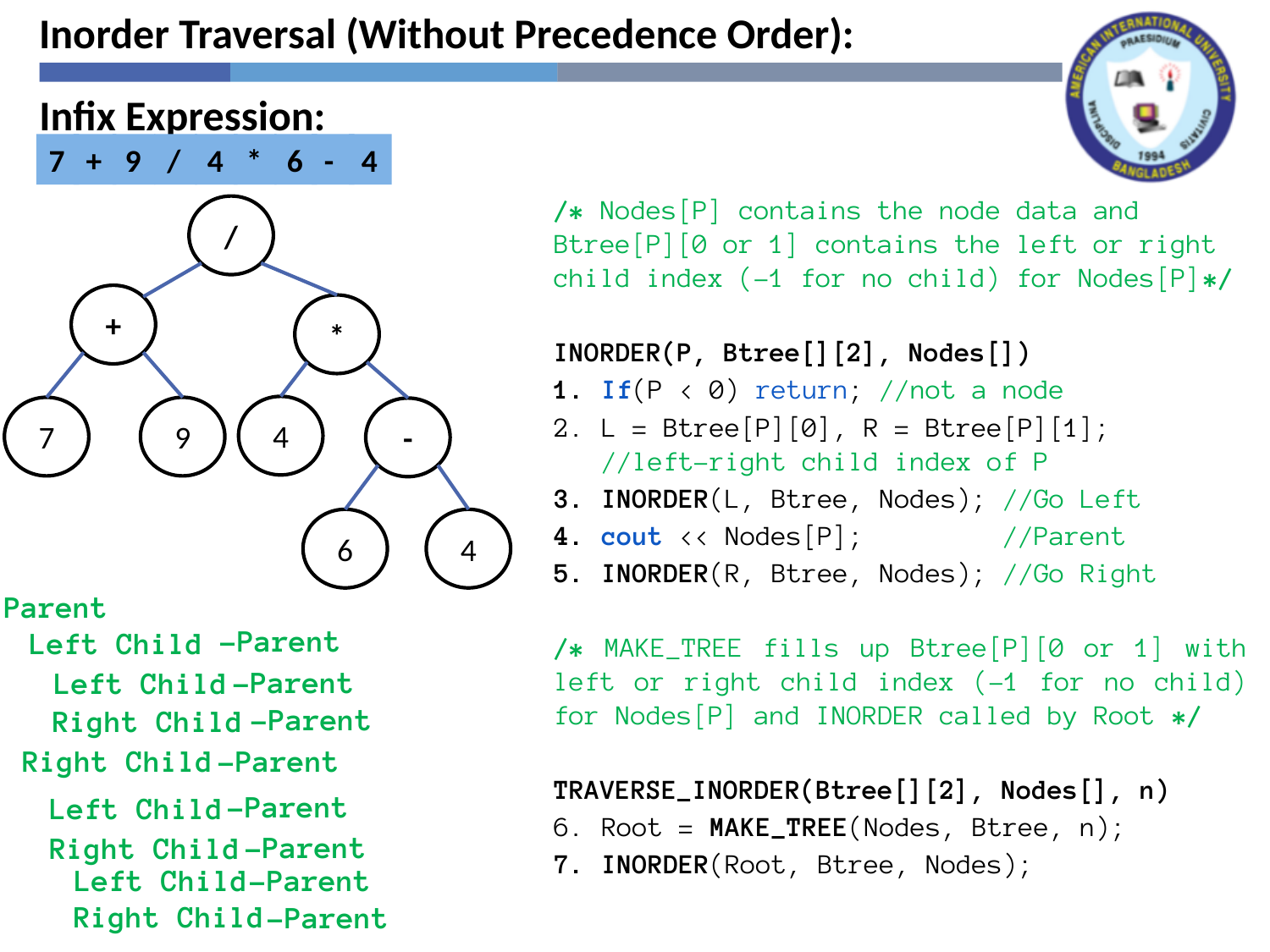

Inorder Traversal (Without Precedence Order):
Infix Expression:
7
+
9
/
4
*
6
-
4
/* Nodes[P] contains the node data and Btree[P][0 or 1] contains the left or right child index (-1 for no child) for Nodes[P]*/

INORDER(P, Btree[][2], Nodes[])
If(P < 0) return; //not a node
L = Btree[P][0], R = Btree[P][1];
//left-right child index of P
INORDER(L, Btree, Nodes); //Go Left
cout << Nodes[P];         //Parent
INORDER(R, Btree, Nodes); //Go Right

/* MAKE_TREE fills up Btree[P][0 or 1] with left or right child index (-1 for no child) for Nodes[P] and INORDER called by Root */

TRAVERSE_INORDER(Btree[][2], Nodes[], n)
Root = MAKE_TREE(Nodes, Btree, n);
INORDER(Root, Btree, Nodes);
/
+
*
4
7
9
-
6
4
Parent
-Parent
Left Child
-Parent
Left Child
-Parent
Right Child
Right Child
-Parent
-Parent
Left Child
-Parent
Right Child
-Parent
Left Child
Right Child
-Parent